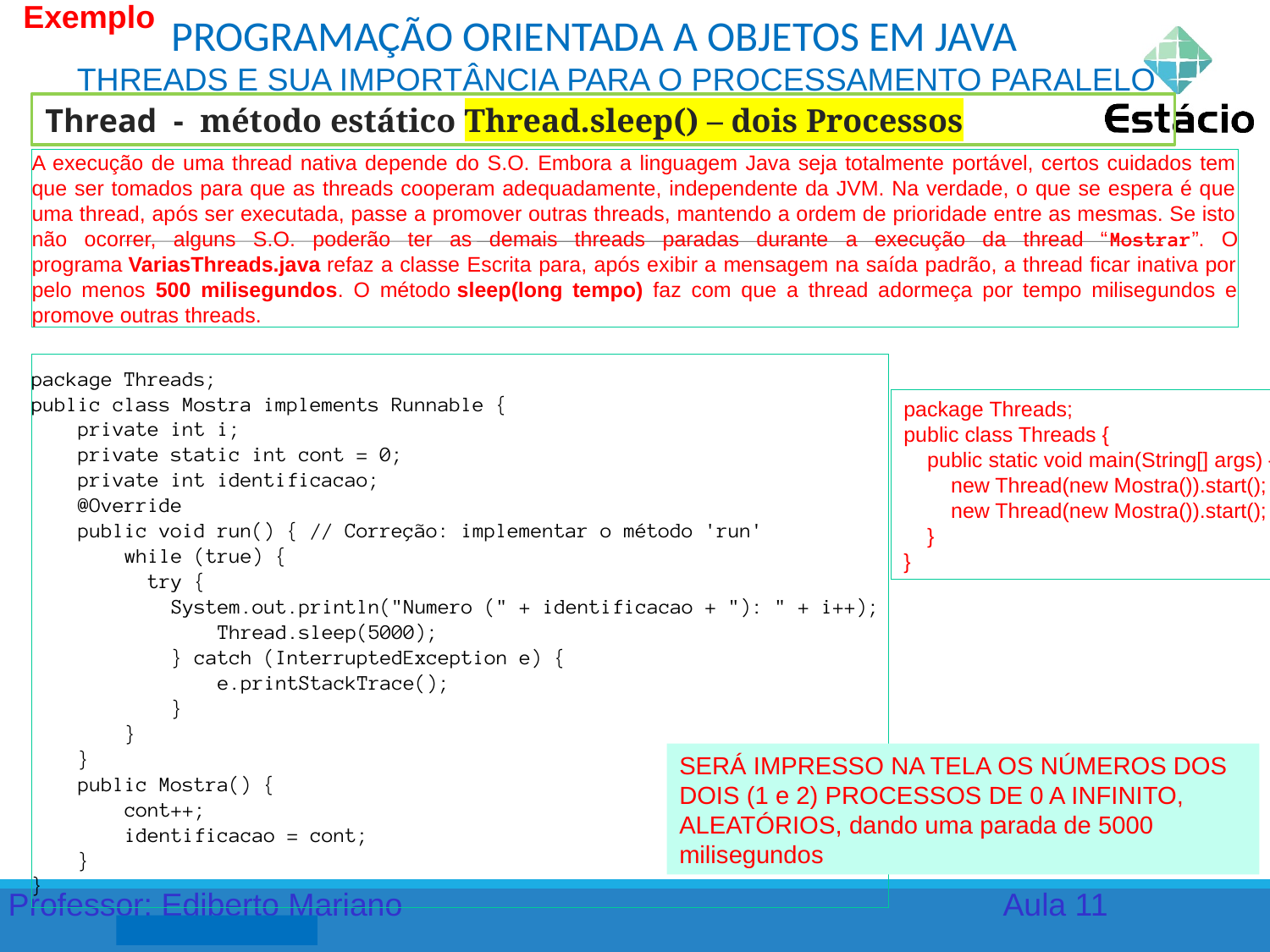

PROGRAMAÇÃO ORIENTADA A OBJETOS EM JAVA
Exemplo
THREADS E SUA IMPORTÂNCIA PARA O PROCESSAMENTO PARALELO
Thread  -  método estático Thread.sleep() – dois Processos
A execução de uma thread nativa depende do S.O. Embora a linguagem Java seja totalmente portável, certos cuidados tem que ser tomados para que as threads cooperam adequadamente, independente da JVM. Na verdade, o que se espera é que uma thread, após ser executada, passe a promover outras threads, mantendo a ordem de prioridade entre as mesmas. Se isto não ocorrer, alguns S.O. poderão ter as demais threads paradas durante a execução da thread “Mostrar”. O programa VariasThreads.java refaz a classe Escrita para, após exibir a mensagem na saída padrão, a thread ficar inativa por pelo menos 500 milisegundos. O método sleep(long tempo) faz com que a thread adormeça por tempo milisegundos e promove outras threads.
package Threads;
public class Mostra implements Runnable {
    private int i;
    private static int cont = 0;
    private int identificacao;
    @Override
    public void run() { // Correção: implementar o método 'run'
        while (true) {
          try {
            System.out.println("Numero (" + identificacao + "): " + i++);
                Thread.sleep(5000);
            } catch (InterruptedException e) {
                e.printStackTrace();
            }
        }
    }
    public Mostra() {
        cont++;
        identificacao = cont;
    }
}
package Threads;
public class Threads {
    public static void main(String[] args) {
        new Thread(new Mostra()).start();
        new Thread(new Mostra()).start();
    }
}
SERÁ IMPRESSO NA TELA OS NÚMEROS DOS DOIS (1 e 2) PROCESSOS DE 0 A INFINITO, ALEATÓRIOS, dando uma parada de 5000 milisegundos